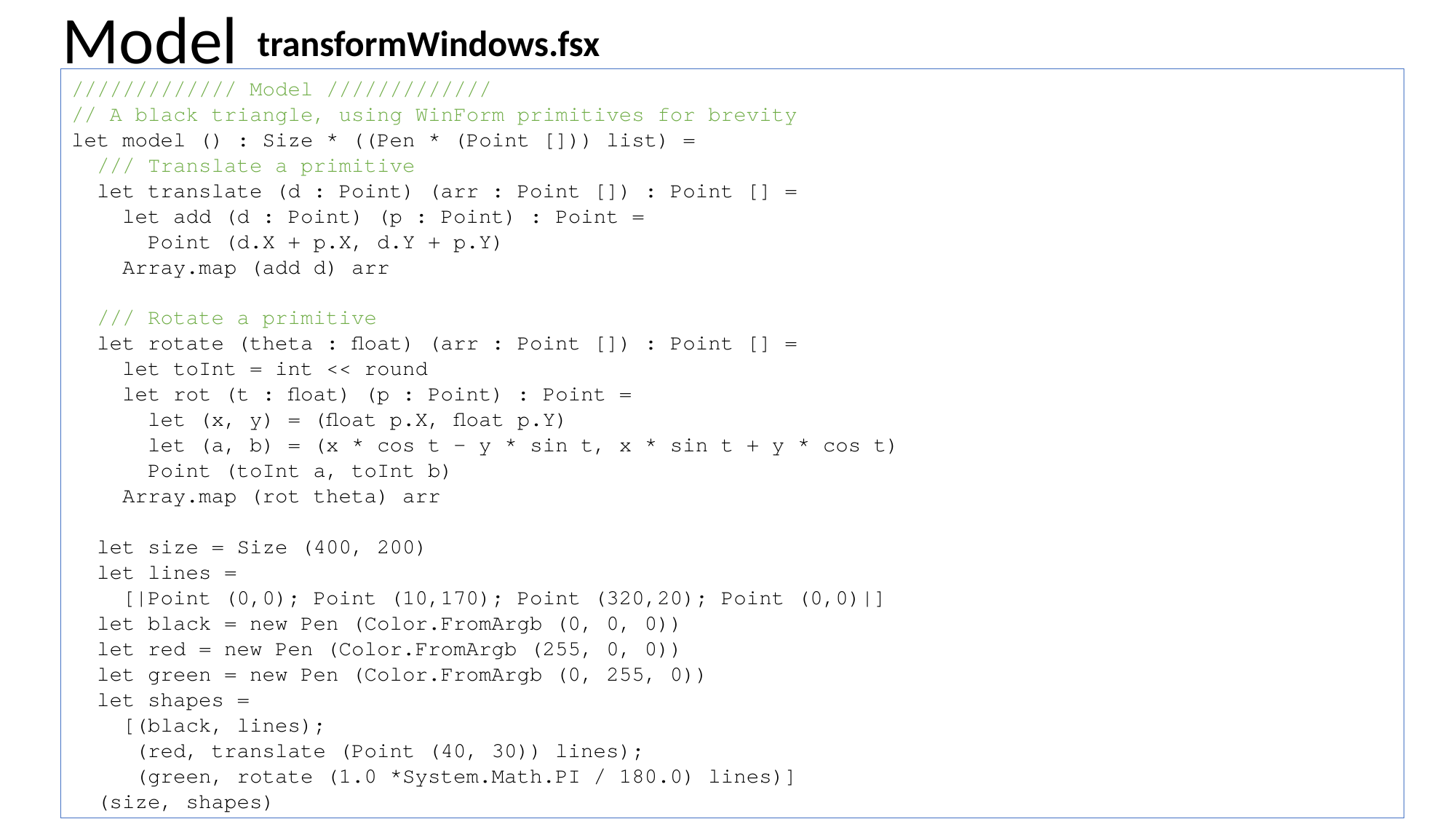

# Model
transformWindows.fsx
///////////// Model /////////////
// A black triangle, using WinForm primitives for brevity
let model () : Size * ((Pen * (Point [])) list) =
  /// Translate a primitive
  let translate (d : Point) (arr : Point []) : Point [] =
    let add (d : Point) (p : Point) : Point =
      Point (d.X + p.X, d.Y + p.Y)
    Array.map (add d) arr

  /// Rotate a primitive
  let rotate (theta : float) (arr : Point []) : Point [] =
    let toInt = int << round
    let rot (t : float) (p : Point) : Point =
      let (x, y) = (float p.X, float p.Y)
      let (a, b) = (x * cos t - y * sin t, x * sin t + y * cos t)
      Point (toInt a, toInt b)
    Array.map (rot theta) arr

  let size = Size (400, 200)
  let lines =
    [|Point (0,0); Point (10,170); Point (320,20); Point (0,0)|]
  let black = new Pen (Color.FromArgb (0, 0, 0))
  let red = new Pen (Color.FromArgb (255, 0, 0))
  let green = new Pen (Color.FromArgb (0, 255, 0))
  let shapes =
    [(black, lines);
     (red, translate (Point (40, 30)) lines);
     (green, rotate (1.0 *System.Math.PI / 180.0) lines)]
  (size, shapes)